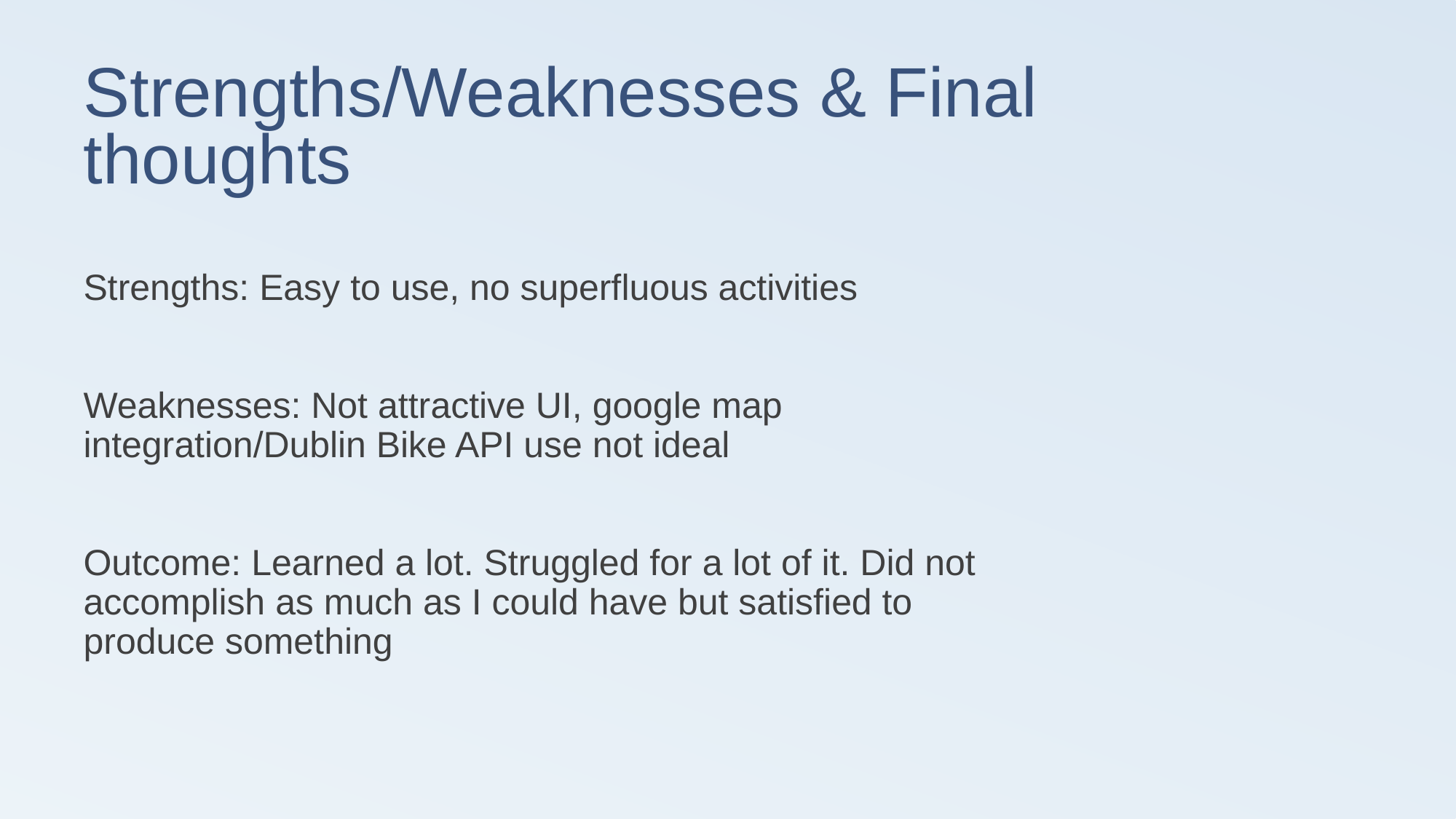

# Strengths/Weaknesses & Final thoughts
Strengths: Easy to use, no superfluous activities

Weaknesses: Not attractive UI, google map integration/Dublin Bike API use not ideal

Outcome: Learned a lot. Struggled for a lot of it. Did not accomplish as much as I could have but satisfied to produce something